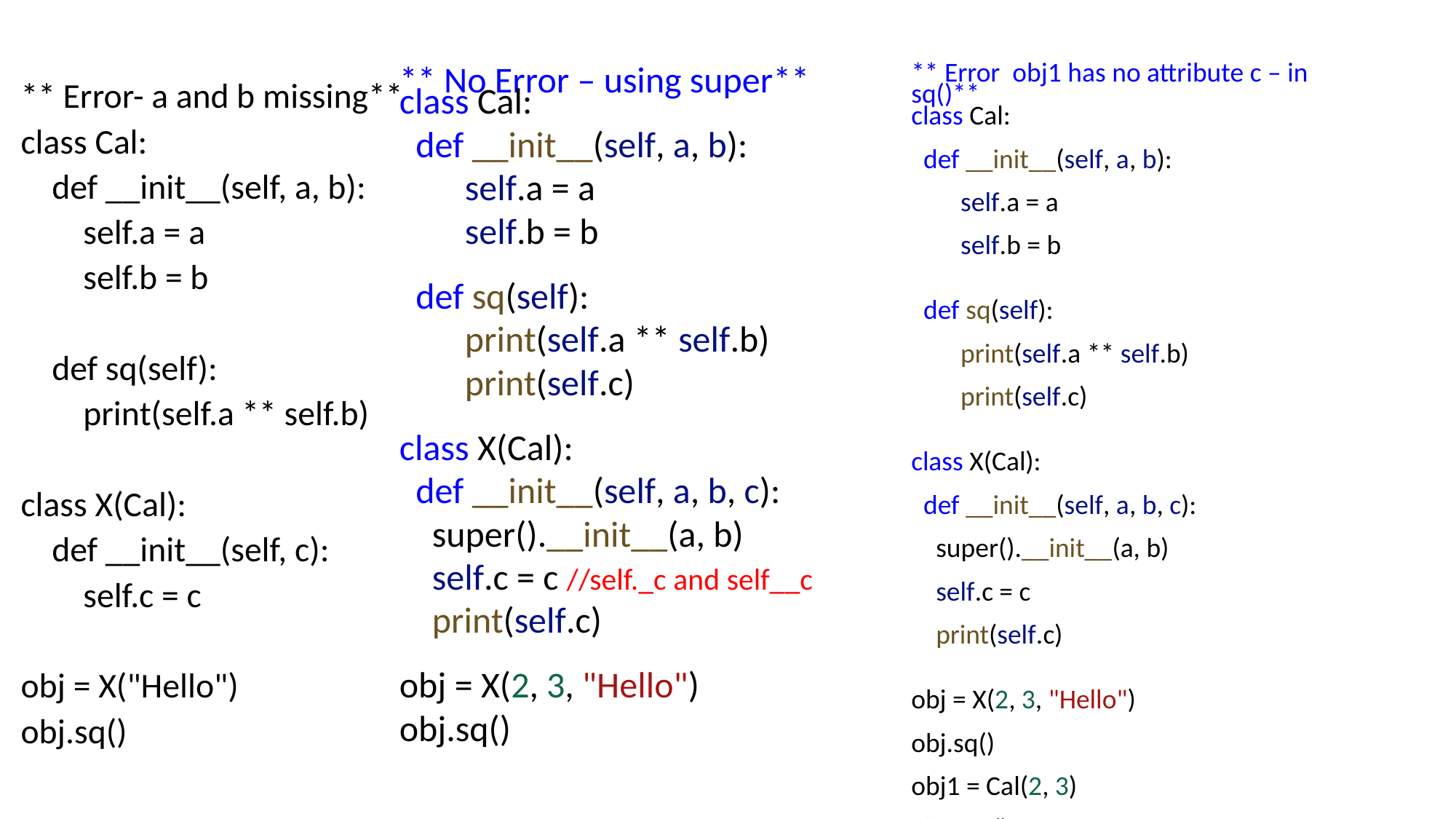

** Error  obj1 has no attribute c – in sq()**
class Cal:

  def __init__(self, a, b):

        self.a = a

        self.b = b

  def sq(self):

        print(self.a ** self.b)

        print(self.c)

class X(Cal):

  def __init__(self, a, b, c):

    super().__init__(a, b)

    self.c = c

    print(self.c)

obj = X(2, 3, "Hello")

obj.sq()

obj1 = Cal(2, 3)

obj1.sq()
** Error- a and b missing**
class Cal:
    def __init__(self, a, b):
        self.a = a
        self.b = b

    def sq(self):
        print(self.a ** self.b)

class X(Cal):
    def __init__(self, c):
        self.c = c

obj = X("Hello")
obj.sq()

** No Error – using super**
class Cal:

  def __init__(self, a, b):

        self.a = a

        self.b = b

  def sq(self):

        print(self.a ** self.b)

        print(self.c)

class X(Cal):

  def __init__(self, a, b, c):

    super().__init__(a, b)

    self.c = c //self._c and self__c

    print(self.c)

obj = X(2, 3, "Hello")

obj.sq()